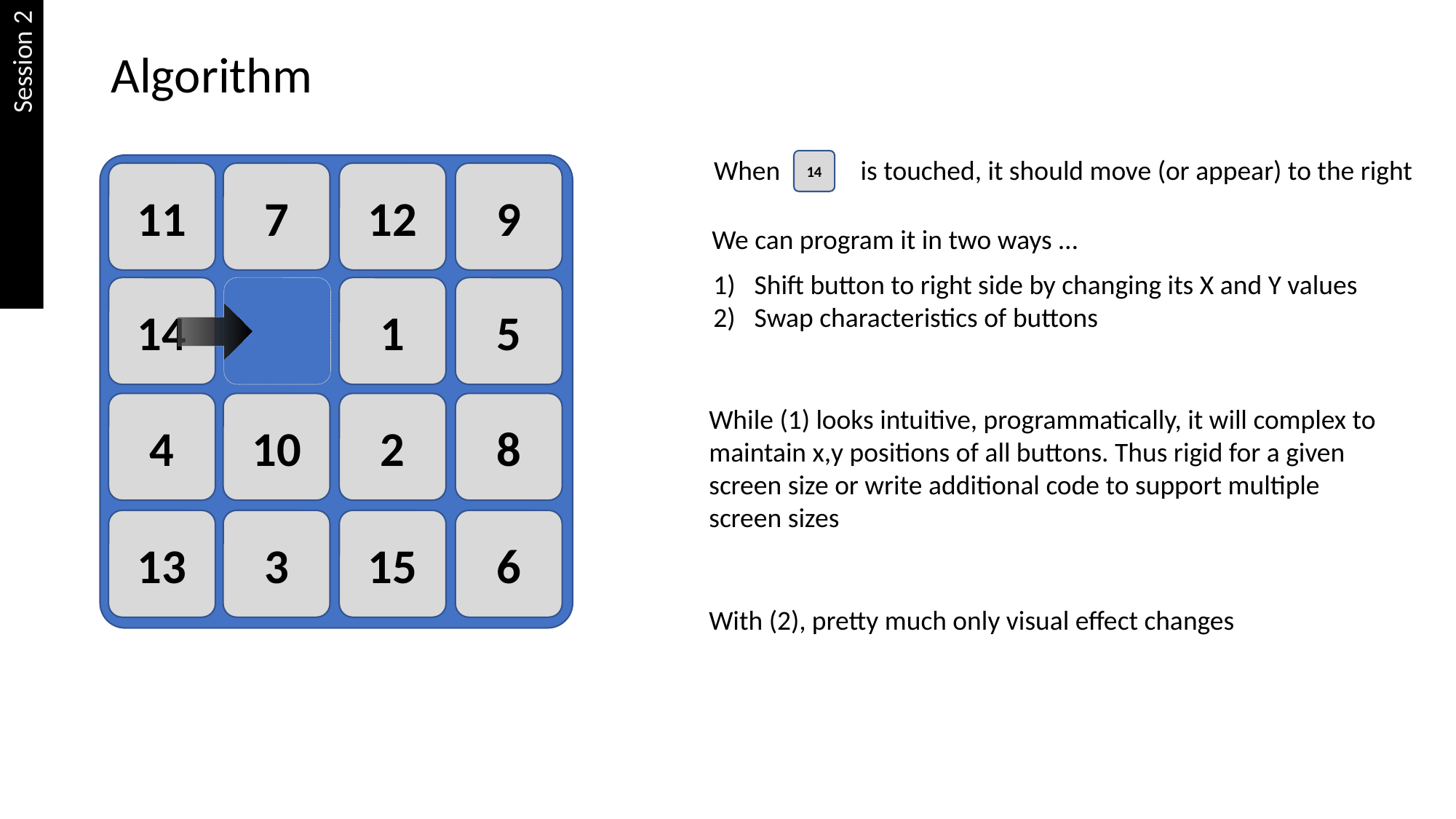

# Algorithm
Session 2
When             is touched, it should move (or appear) to the right
14

11
7
12
9
We can program it in two ways …
Shift button to right side by changing its X and Y values
Swap characteristics of buttons
14
1
5

4
10
2
8
While (1) looks intuitive, programmatically, it will complex to
maintain x,y positions of all buttons. Thus rigid for a given screen size or write additional code to support multiple screen sizes
13
3
15
6
With (2), pretty much only visual effect changes